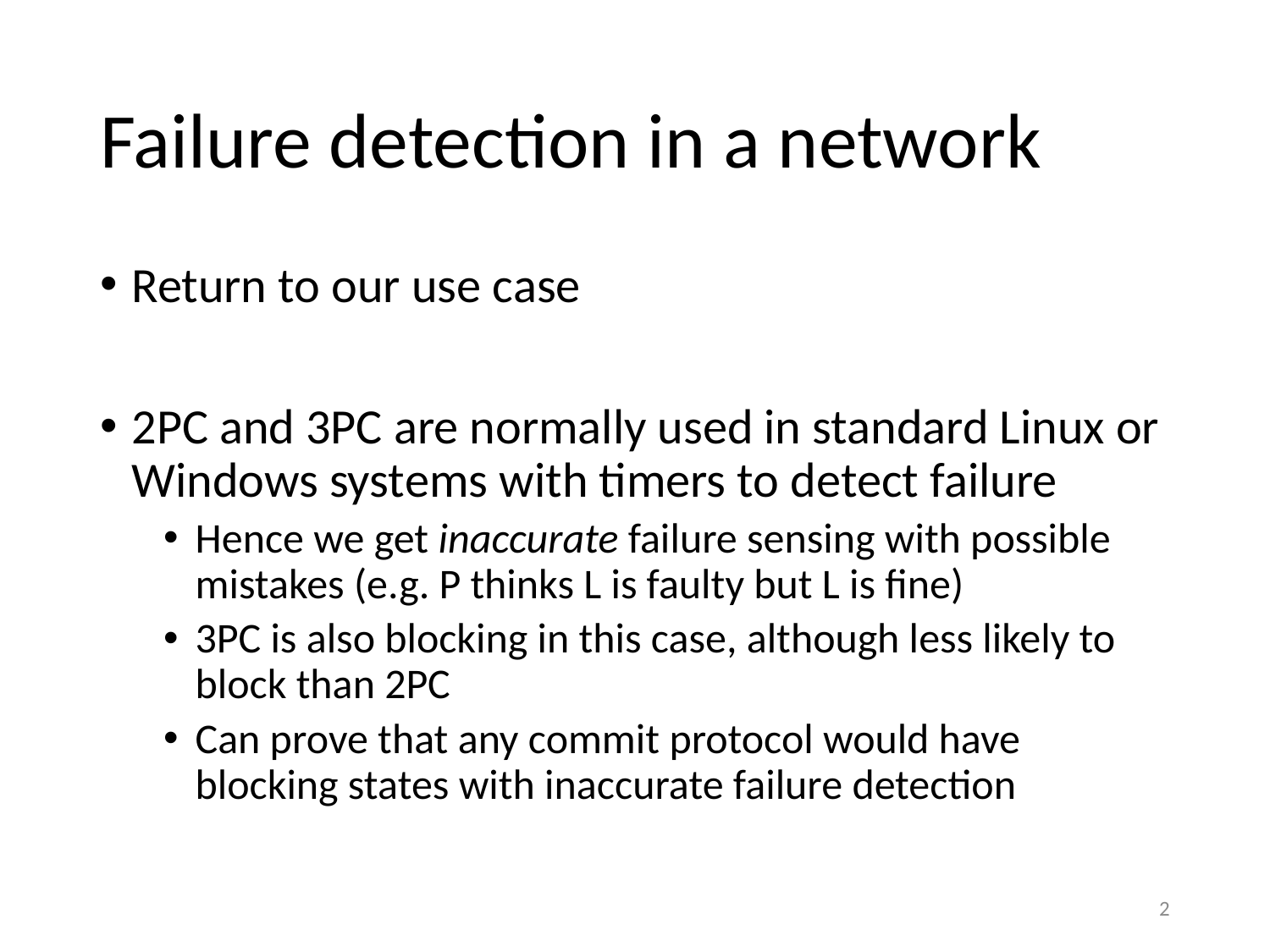

# Failure detection in a network
Return to our use case

2PC and 3PC are normally used in standard Linux or Windows systems with timers to detect failure
Hence we get inaccurate failure sensing with possible mistakes (e.g. P thinks L is faulty but L is fine)
3PC is also blocking in this case, although less likely to block than 2PC
Can prove that any commit protocol would have blocking states with inaccurate failure detection
2